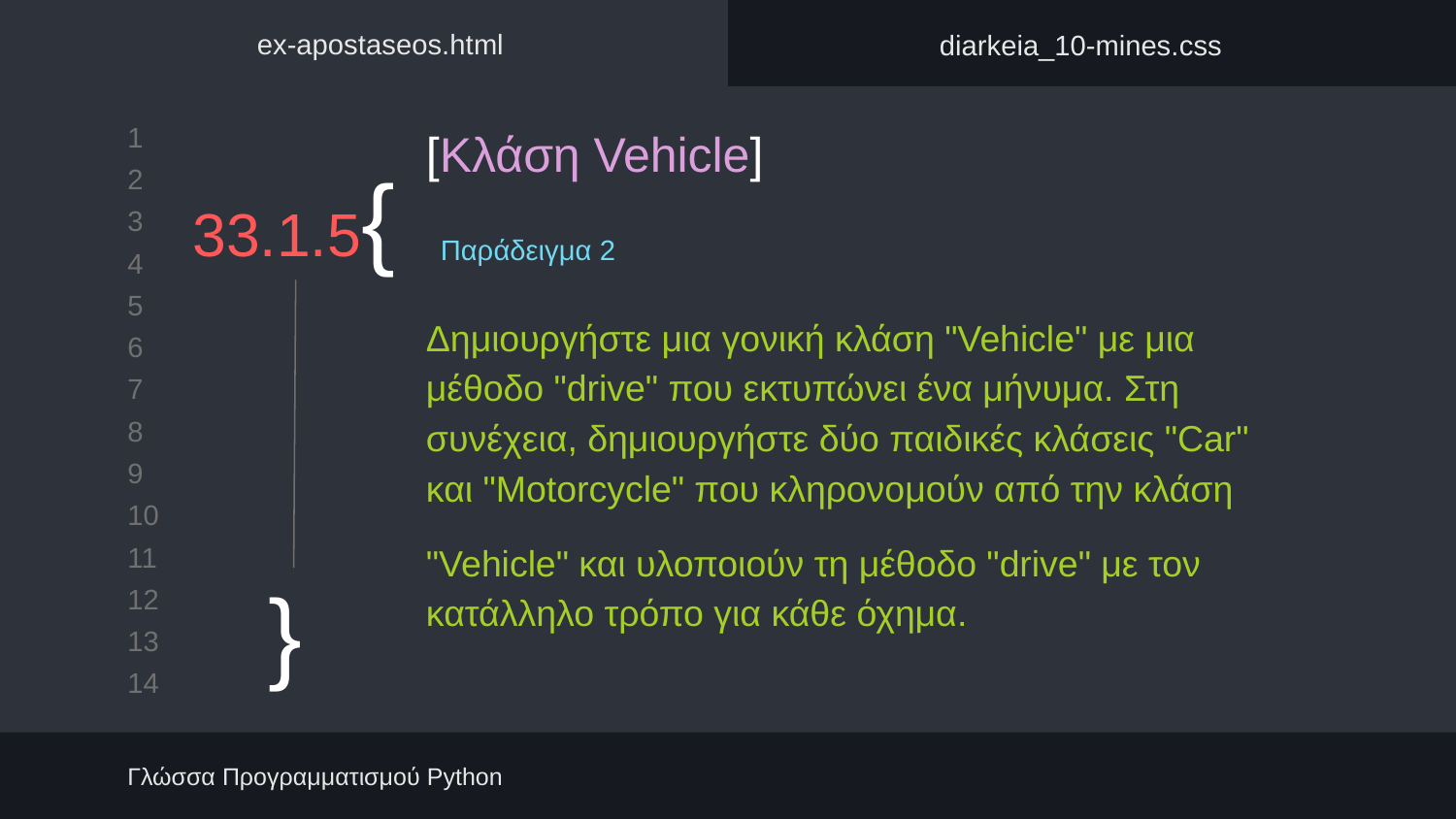

ex-apostaseos.html
diarkeia_10-mines.css
[Κλάση Vehicle]
# 33.1.5{
Παράδειγμα 2
Δημιουργήστε μια γονική κλάση "Vehicle" με μια μέθοδο "drive" που εκτυπώνει ένα μήνυμα. Στη συνέχεια, δημιουργήστε δύο παιδικές κλάσεις "Car" και "Motorcycle" που κληρονομούν από την κλάση
"Vehicle" και υλοποιούν τη μέθοδο "drive" με τον κατάλληλο τρόπο για κάθε όχημα.
}
Γλώσσα Προγραμματισμού Python